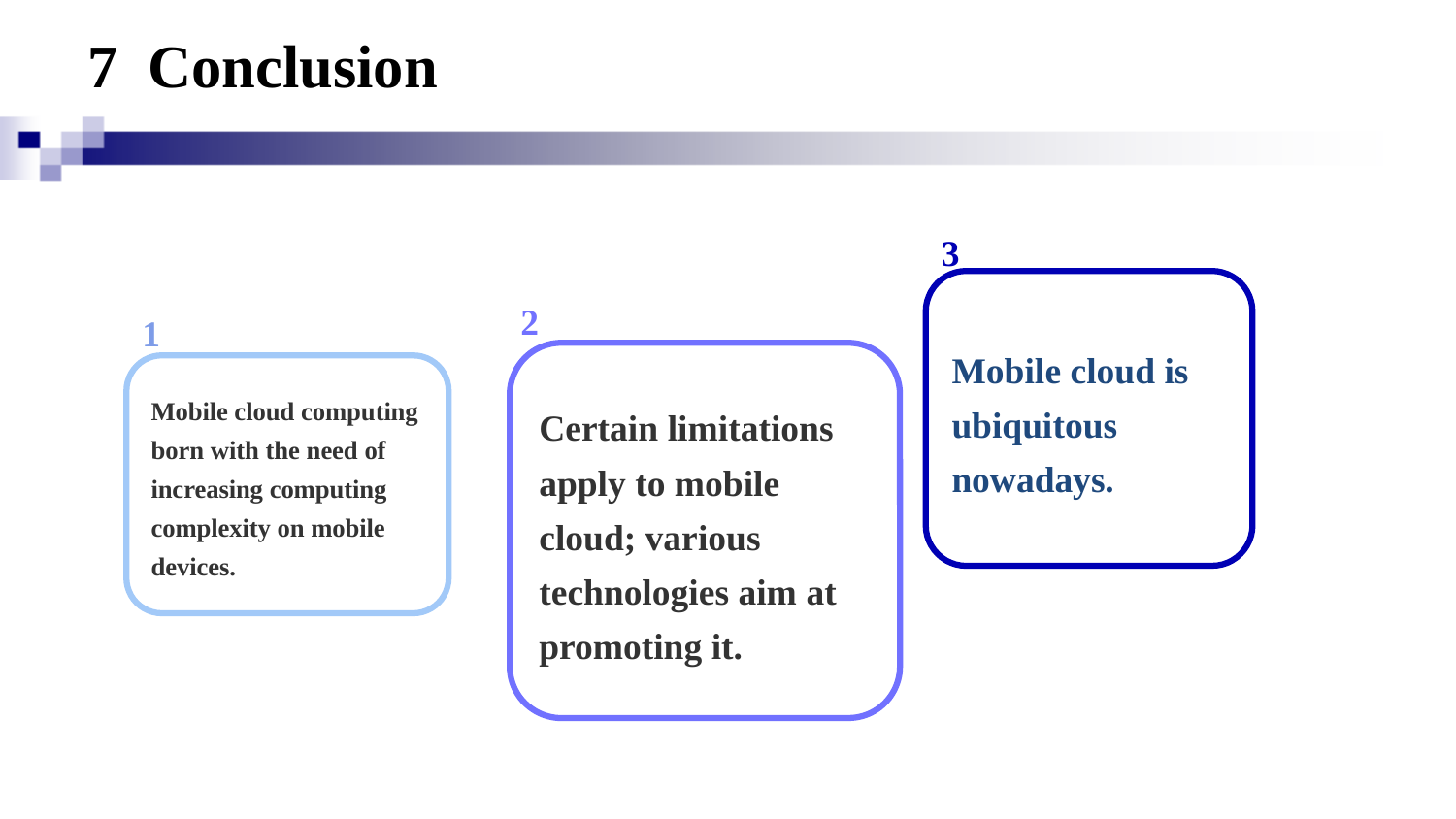

# 7  Conclusion
3
Mobile cloud is ubiquitous nowadays.
2
Certain limitations apply to mobile cloud; various technologies aim at promoting it.
1
Mobile cloud computing born with the need of increasing computing complexity on mobile devices.